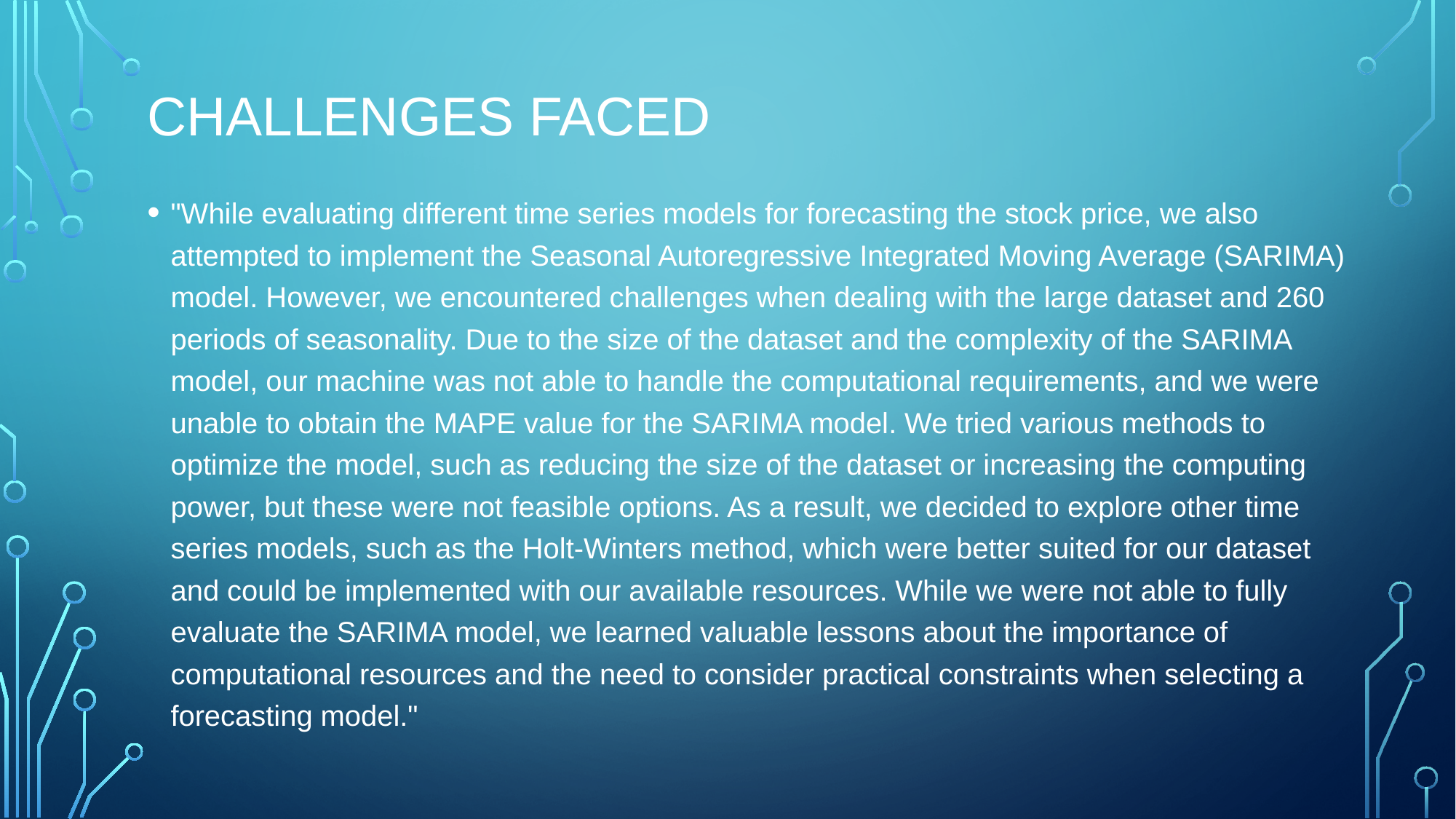

# Challenges Faced
"While evaluating different time series models for forecasting the stock price, we also attempted to implement the Seasonal Autoregressive Integrated Moving Average (SARIMA) model. However, we encountered challenges when dealing with the large dataset and 260 periods of seasonality. Due to the size of the dataset and the complexity of the SARIMA model, our machine was not able to handle the computational requirements, and we were unable to obtain the MAPE value for the SARIMA model. We tried various methods to optimize the model, such as reducing the size of the dataset or increasing the computing power, but these were not feasible options. As a result, we decided to explore other time series models, such as the Holt-Winters method, which were better suited for our dataset and could be implemented with our available resources. While we were not able to fully evaluate the SARIMA model, we learned valuable lessons about the importance of computational resources and the need to consider practical constraints when selecting a forecasting model."